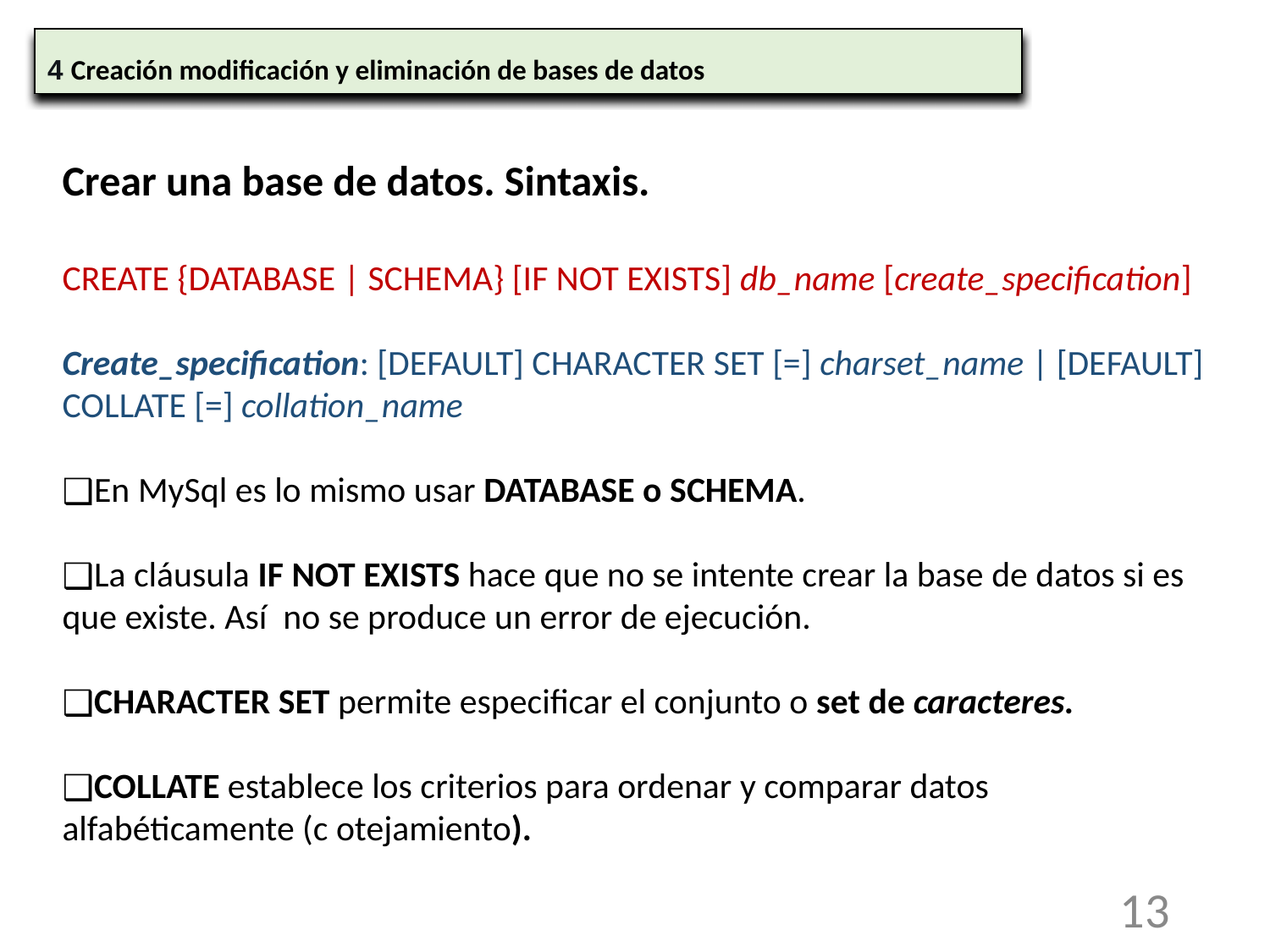

4 Creación modificación y eliminación de bases de datos

Crear una base de datos. Sintaxis.

CREATE {DATABASE | SCHEMA} [IF NOT EXISTS] db_name [create_specification]

Create_specification: [DEFAULT] CHARACTER SET [=] charset_name | [DEFAULT] COLLATE [=] collation_name

En MySql es lo mismo usar DATABASE o SCHEMA.

La cláusula IF NOT EXISTS hace que no se intente crear la base de datos si es que existe. Así  no se produce un error de ejecución.

CHARACTER SET permite especificar el conjunto o set de caracteres.

COLLATE establece los criterios para ordenar y comparar datos alfabéticamente (c otejamiento).
13